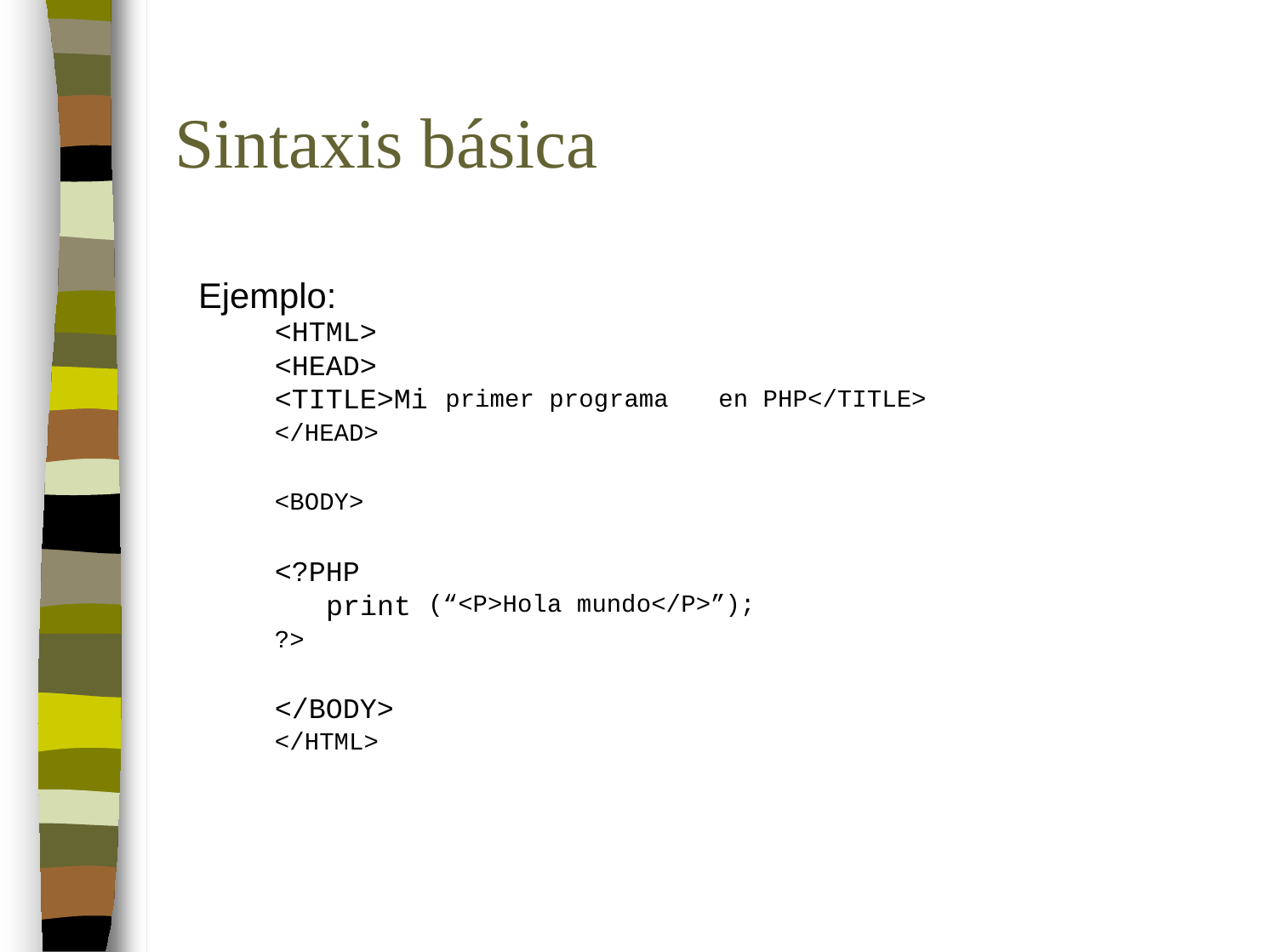

Sintaxis básica

   Ejemplo:
<HTML>
<HEAD>
<TITLE>Mi
</HEAD>

primer programa
en PHP</TITLE>

<BODY>

<?PHP
print
?>
(“<P>Hola mundo</P>”);

</BODY>
</HTML>